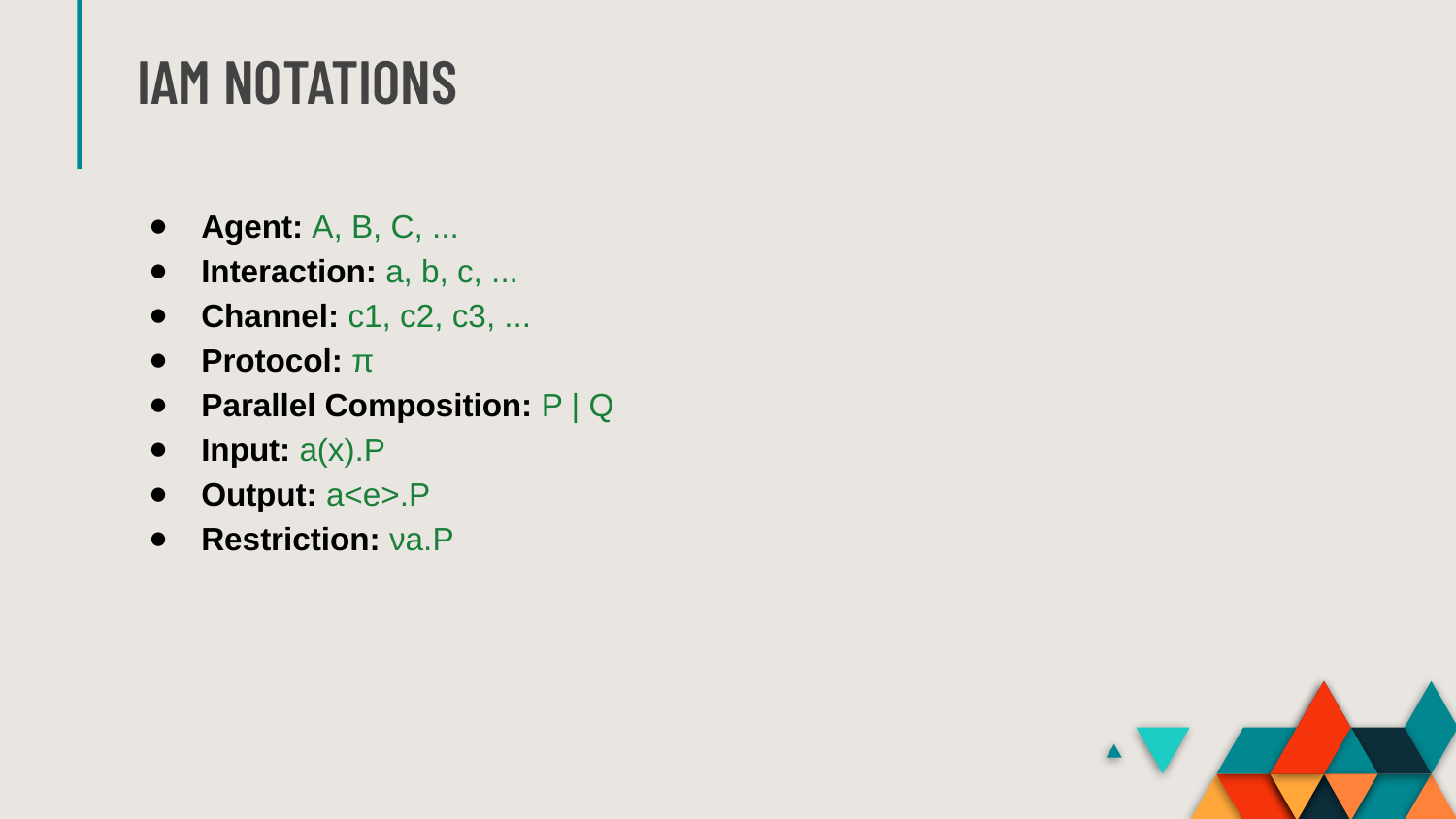

IAM NOTATIONS

Agent: A, B, C, ...
Interaction: a, b, c, ...
Channel: c1, c2, c3, ...
Protocol: π
Parallel Composition: P | Q
Input: a(x).P
Output: a<e>.P
Restriction: νa.P